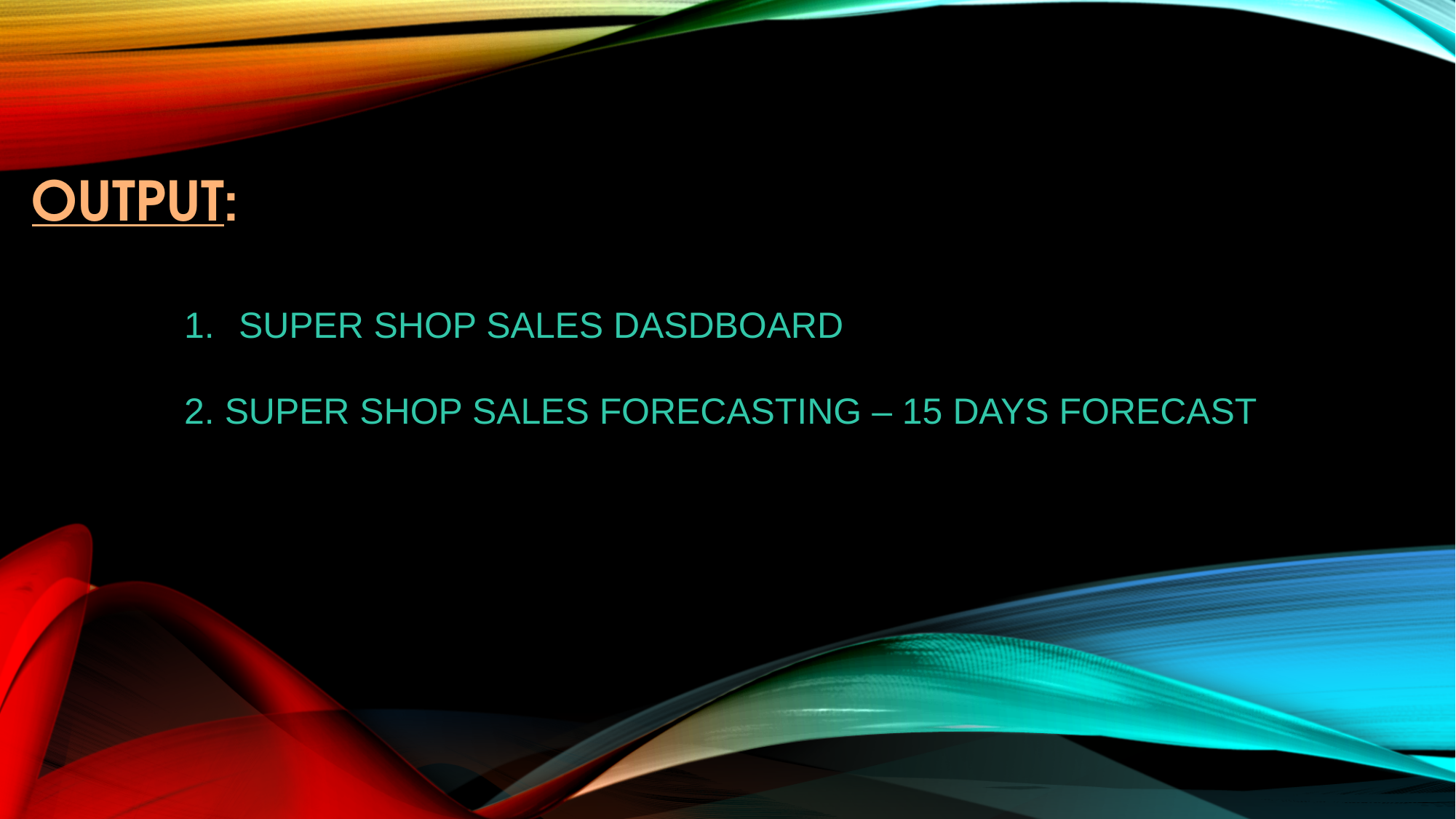

Output:
SUPER SHOP SALES DASDBOARD

2. SUPER SHOP SALES FORECASTING – 15 DAYS FORECAST